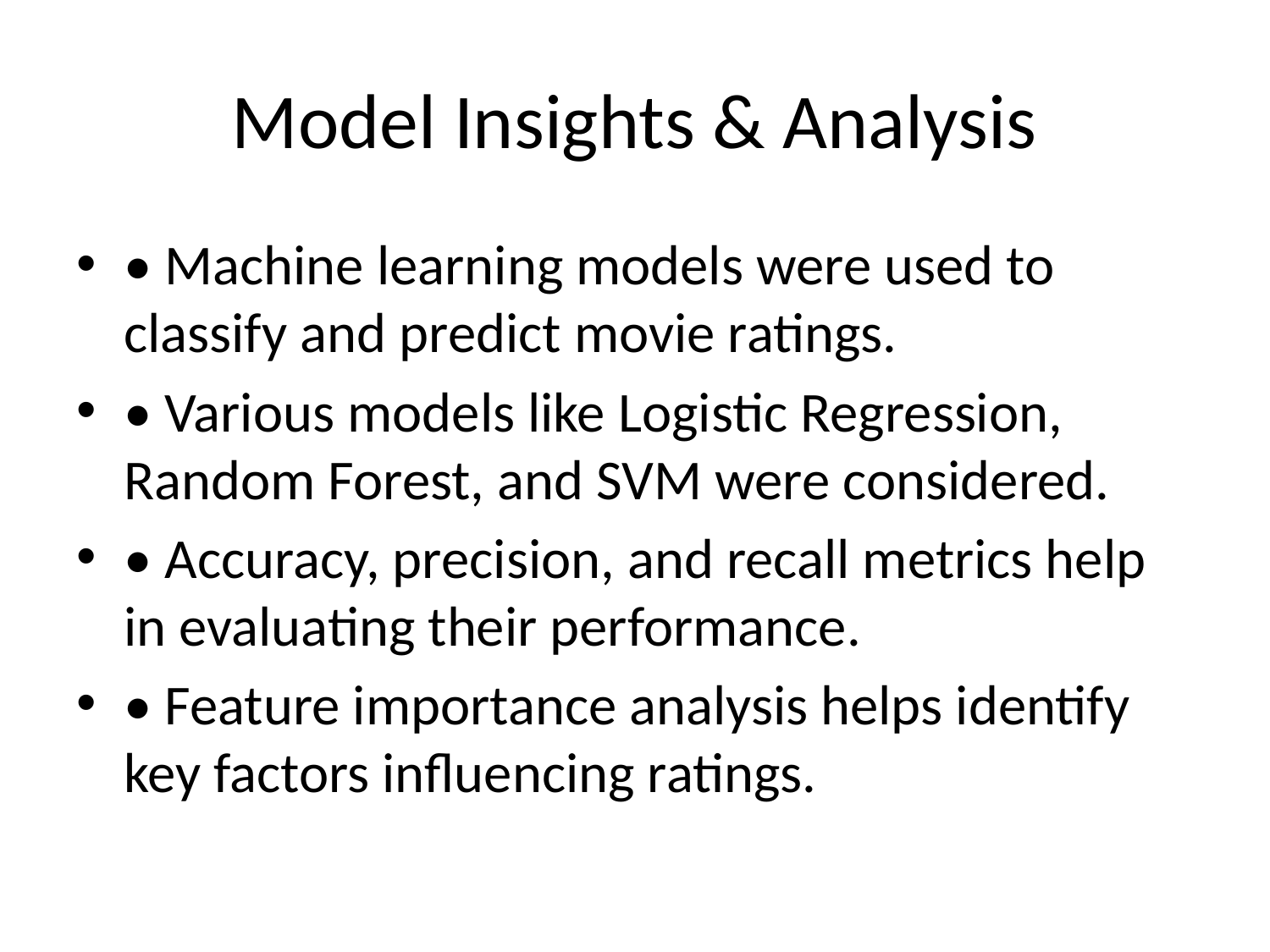

# Model Insights & Analysis
• Machine learning models were used to classify and predict movie ratings.
• Various models like Logistic Regression, Random Forest, and SVM were considered.
• Accuracy, precision, and recall metrics help in evaluating their performance.
• Feature importance analysis helps identify key factors influencing ratings.